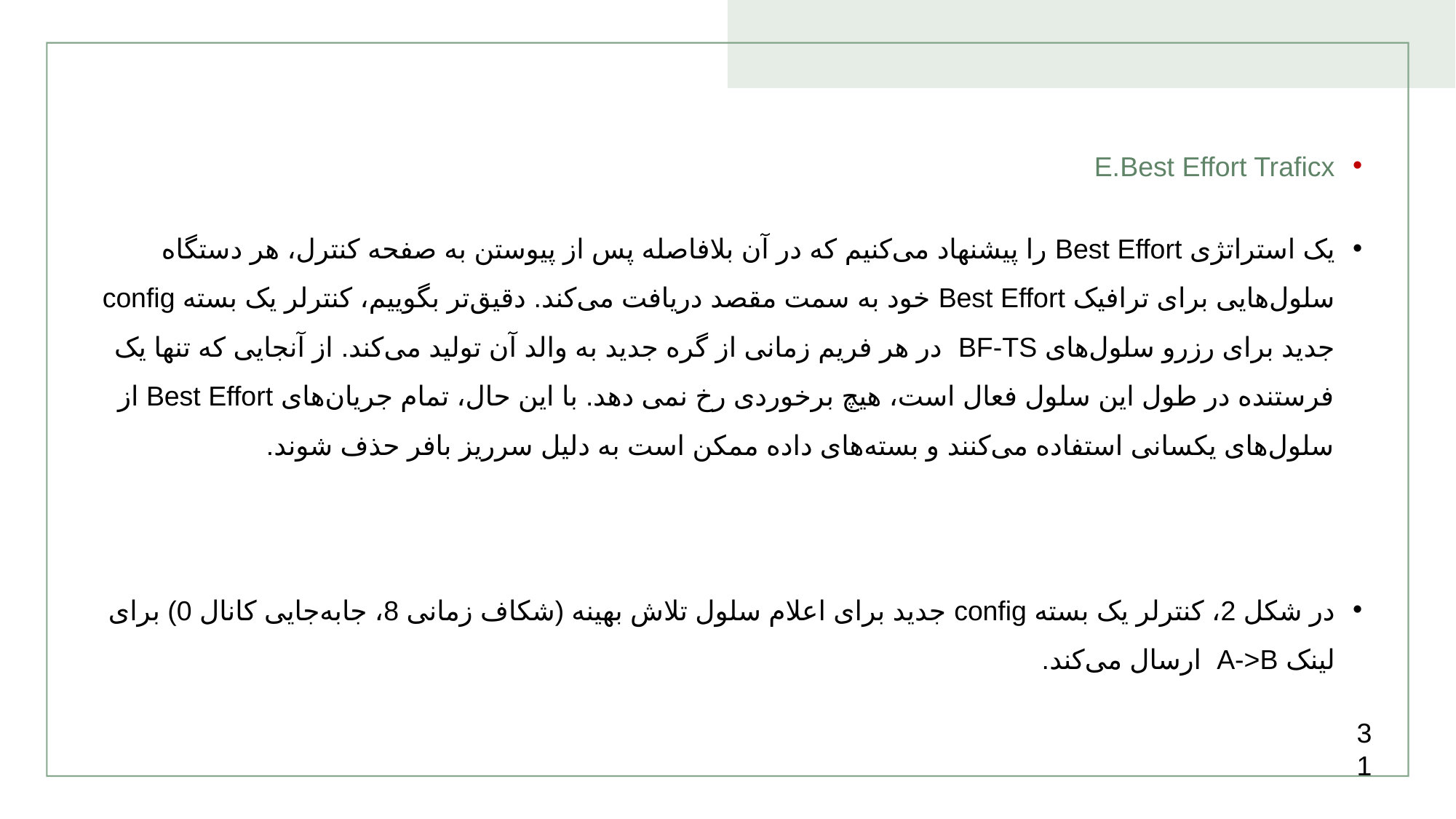

E.Best Effort Traficx
یک استراتژی Best Effort را پیشنهاد می‌کنیم که در آن بلافاصله پس از پیوستن به صفحه کنترل، هر دستگاه سلول‌هایی برای ترافیک Best Effort خود به سمت مقصد دریافت می‌کند. دقیق‌تر بگوییم، کنترلر یک بسته config جدید برای رزرو سلول‌های BF-TS  در هر فریم زمانی از گره جدید به والد آن تولید می‌کند. از آنجایی که تنها یک فرستنده در طول این سلول فعال است، هیچ برخوردی رخ نمی‌ دهد. با این حال، تمام جریان‌های Best Effort از سلول‌های یکسانی استفاده می‌کنند و بسته‌های داده ممکن است به دلیل سرریز بافر حذف شوند.

در شکل 2، کنترلر یک بسته config جدید برای اعلام سلول تلاش بهینه (شکاف زمانی 8، جابه‌جایی کانال 0) برای لینک A->B  ارسال می‌کند.
31